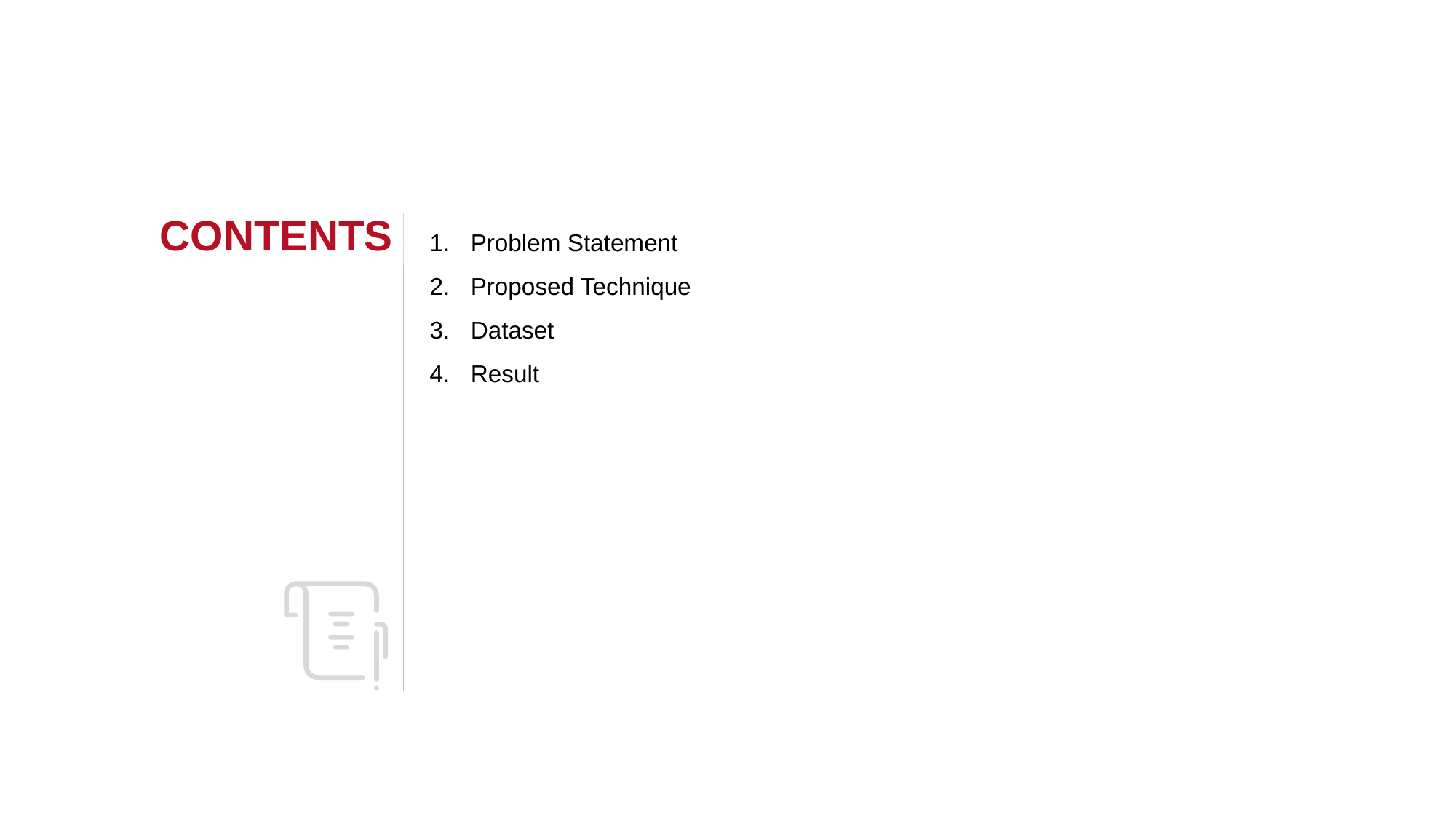

CONTENTS
Problem Statement
Proposed Technique
Dataset
Result